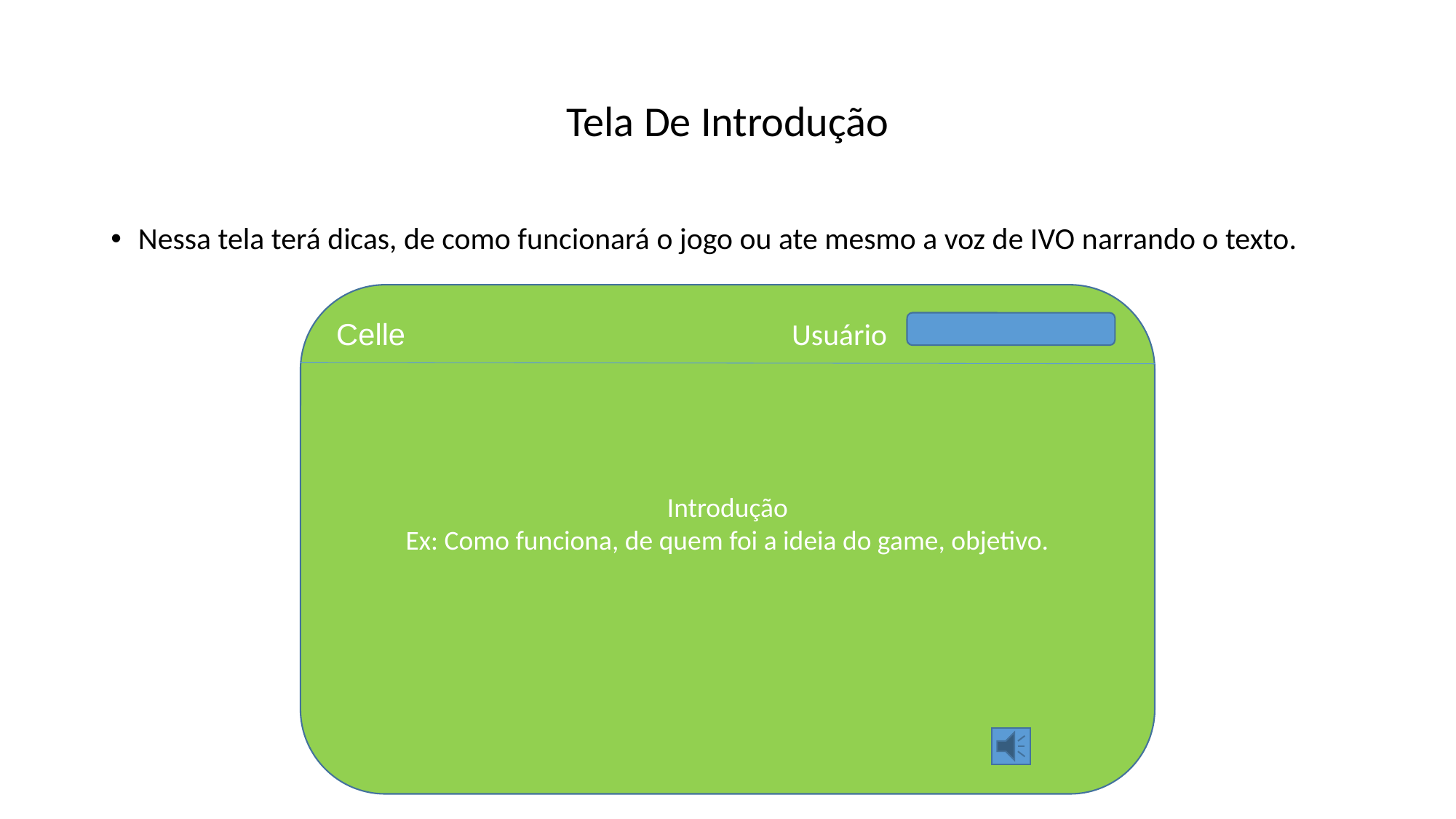

# Tela De Introdução
Nessa tela terá dicas, de como funcionará o jogo ou ate mesmo a voz de IVO narrando o texto.

		 Celle                                                        Usuário
Introdução
Ex: Como funciona, de quem foi a ideia do game, objetivo.